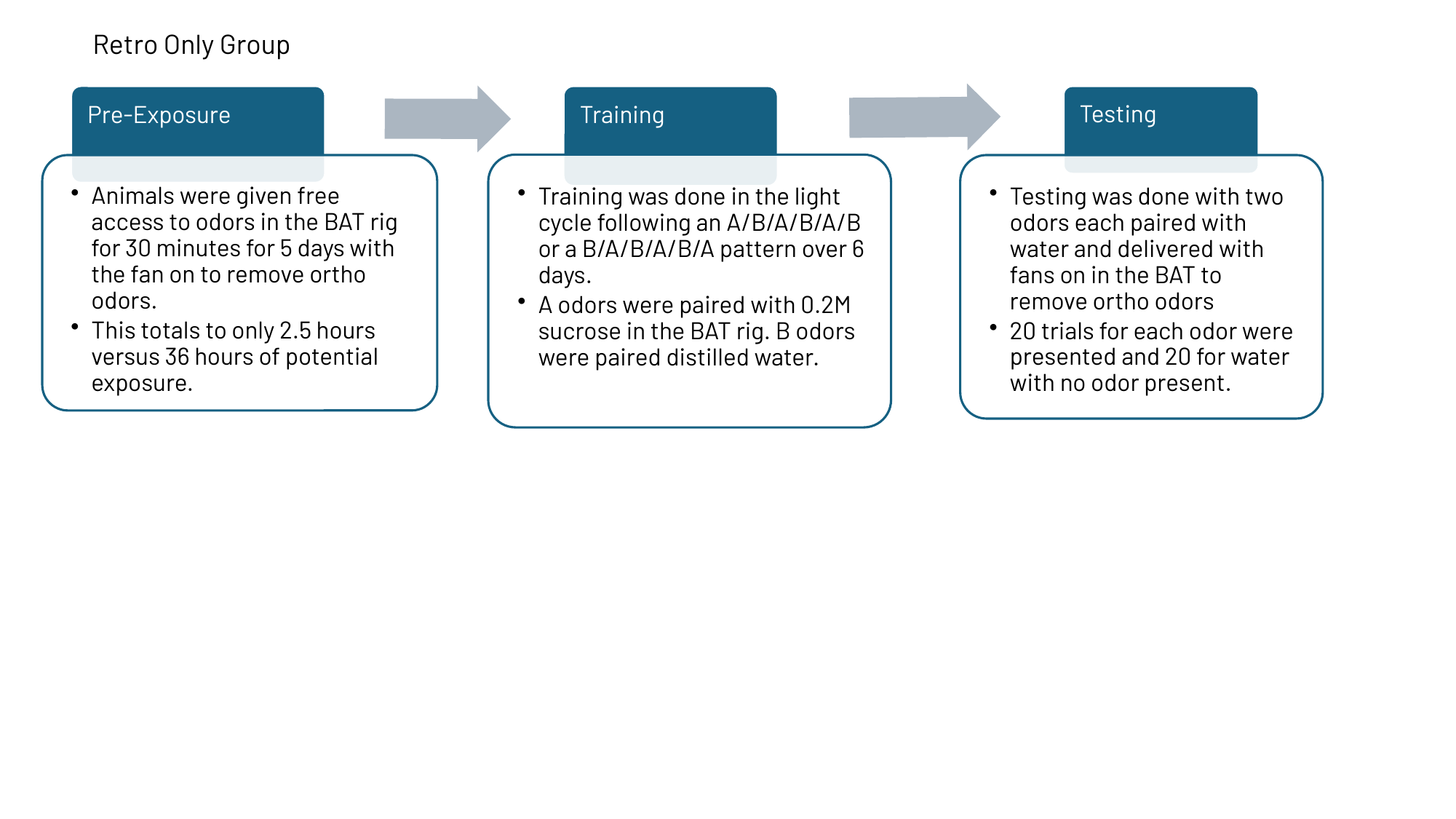

Retro Only Group
Pre-Exposure
Animals were given free access to odors in the BAT rig for 30 minutes for 5 days with the fan on to remove ortho odors.
This totals to only 2.5 hours versus 36 hours of potential exposure.

Training
Training was done in the light cycle following an A/B/A/B/A/B or a B/A/B/A/B/A pattern over 6 days.
A odors were paired with 0.2M sucrose in the BAT rig. B odors were paired distilled water.

Testing
Testing was done with two odors each paired with water and delivered with fans on in the BAT to remove ortho odors
20 trials for each odor were presented and 20 for water with no odor present.